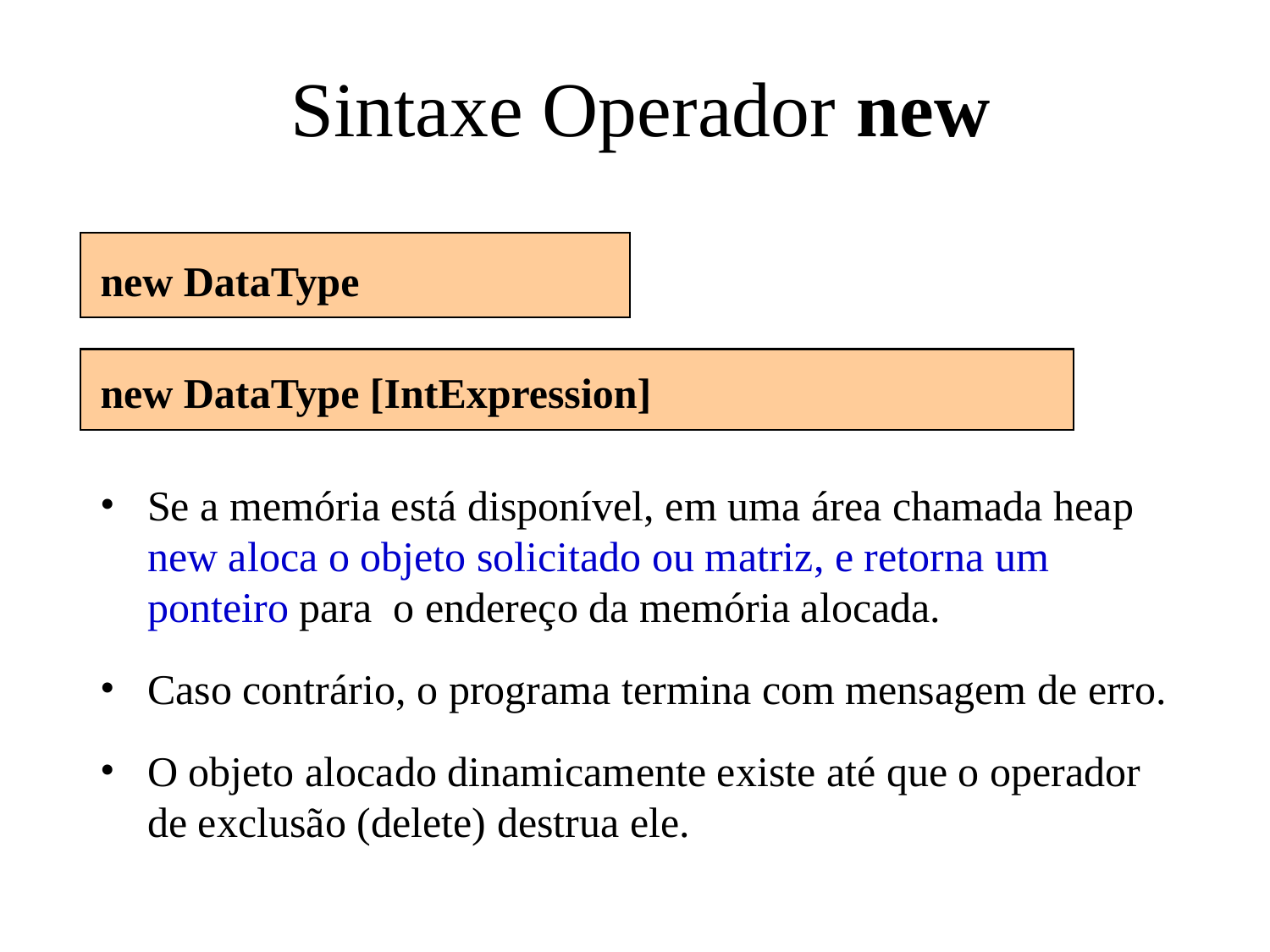

# Sintaxe Operador new

new DataType

new DataType [IntExpression]

Se a memória está disponível, em uma área chamada heap new aloca o objeto solicitado ou matriz, e retorna um ponteiro para  o endereço da memória alocada.

Caso contrário, o programa termina com mensagem de erro.

O objeto alocado dinamicamente existe até que o operador de exclusão (delete) destrua ele.